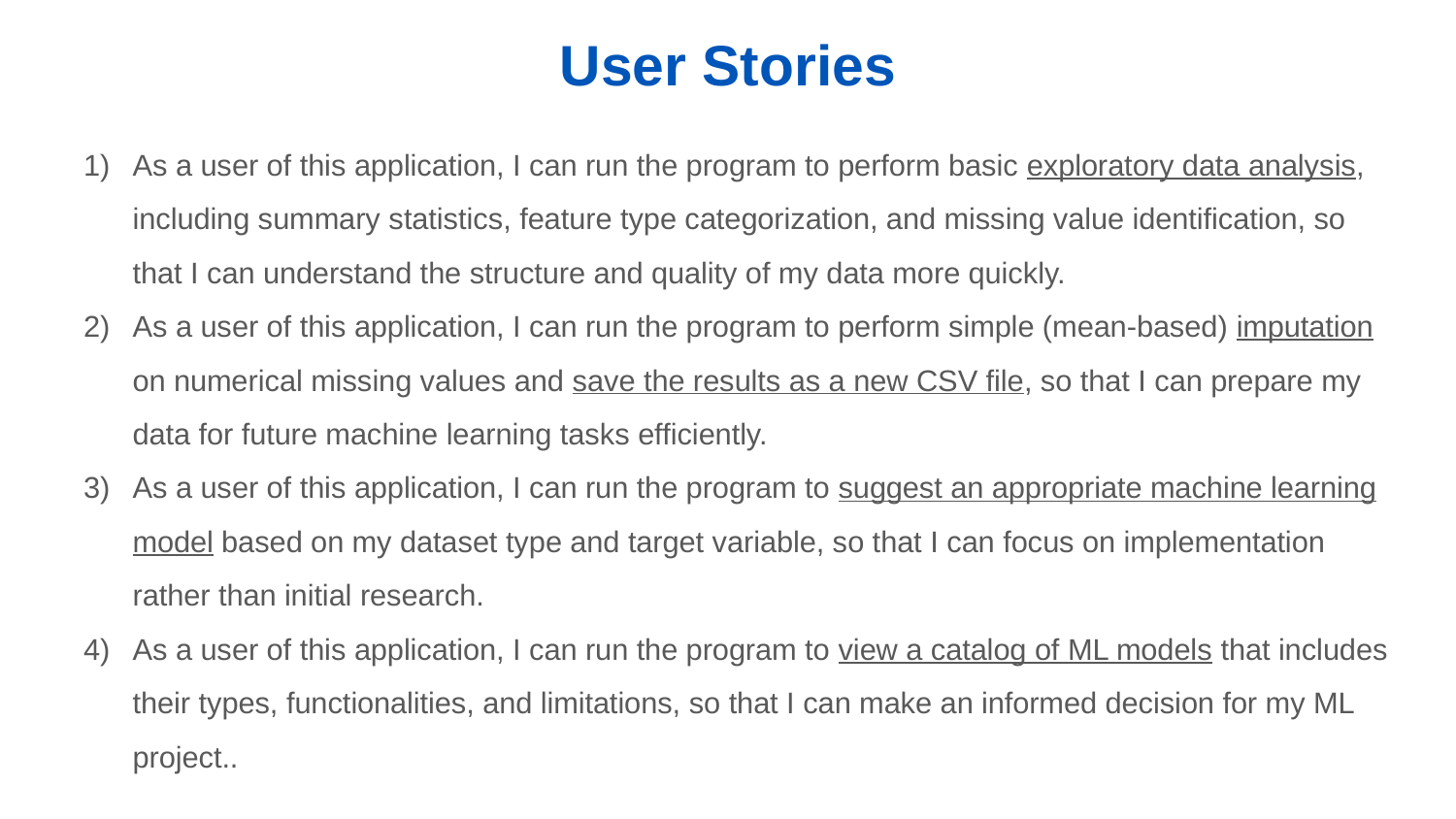

# User Stories
As a user of this application, I can run the program to perform basic exploratory data analysis, including summary statistics, feature type categorization, and missing value identification, so that I can understand the structure and quality of my data more quickly.
As a user of this application, I can run the program to perform simple (mean-based) imputation on numerical missing values and save the results as a new CSV file, so that I can prepare my data for future machine learning tasks efficiently.
As a user of this application, I can run the program to suggest an appropriate machine learning model based on my dataset type and target variable, so that I can focus on implementation rather than initial research.
As a user of this application, I can run the program to view a catalog of ML models that includes their types, functionalities, and limitations, so that I can make an informed decision for my ML project..